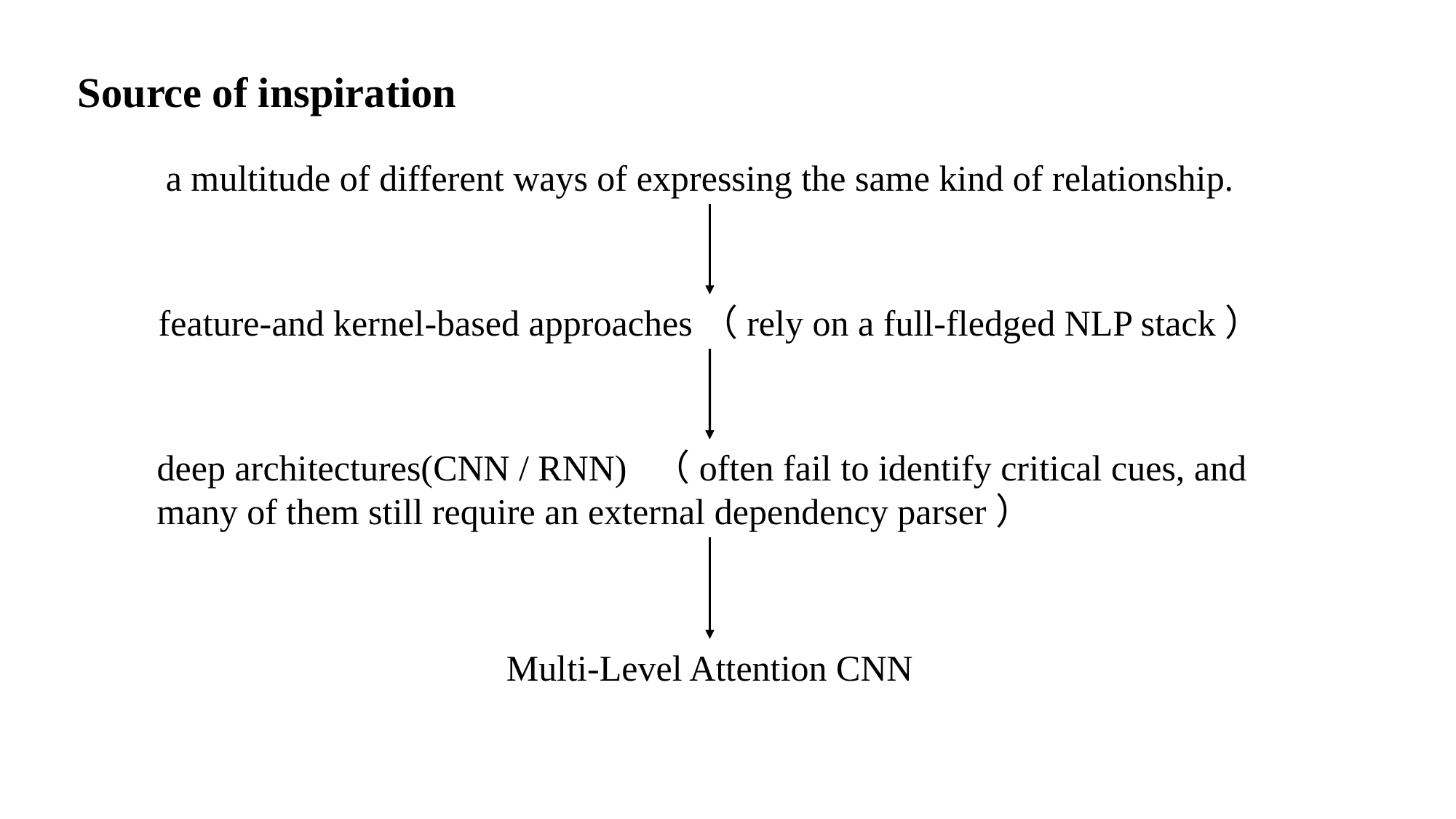

Source of inspiration
a multitude of different ways of expressing the same kind of relationship.
feature-and kernel-based approaches（rely on a full-fledged NLP stack）
deep architectures(CNN / RNN)  （often fail to identify critical cues, and many of them still require an external dependency parser）
Multi-Level Attention CNN